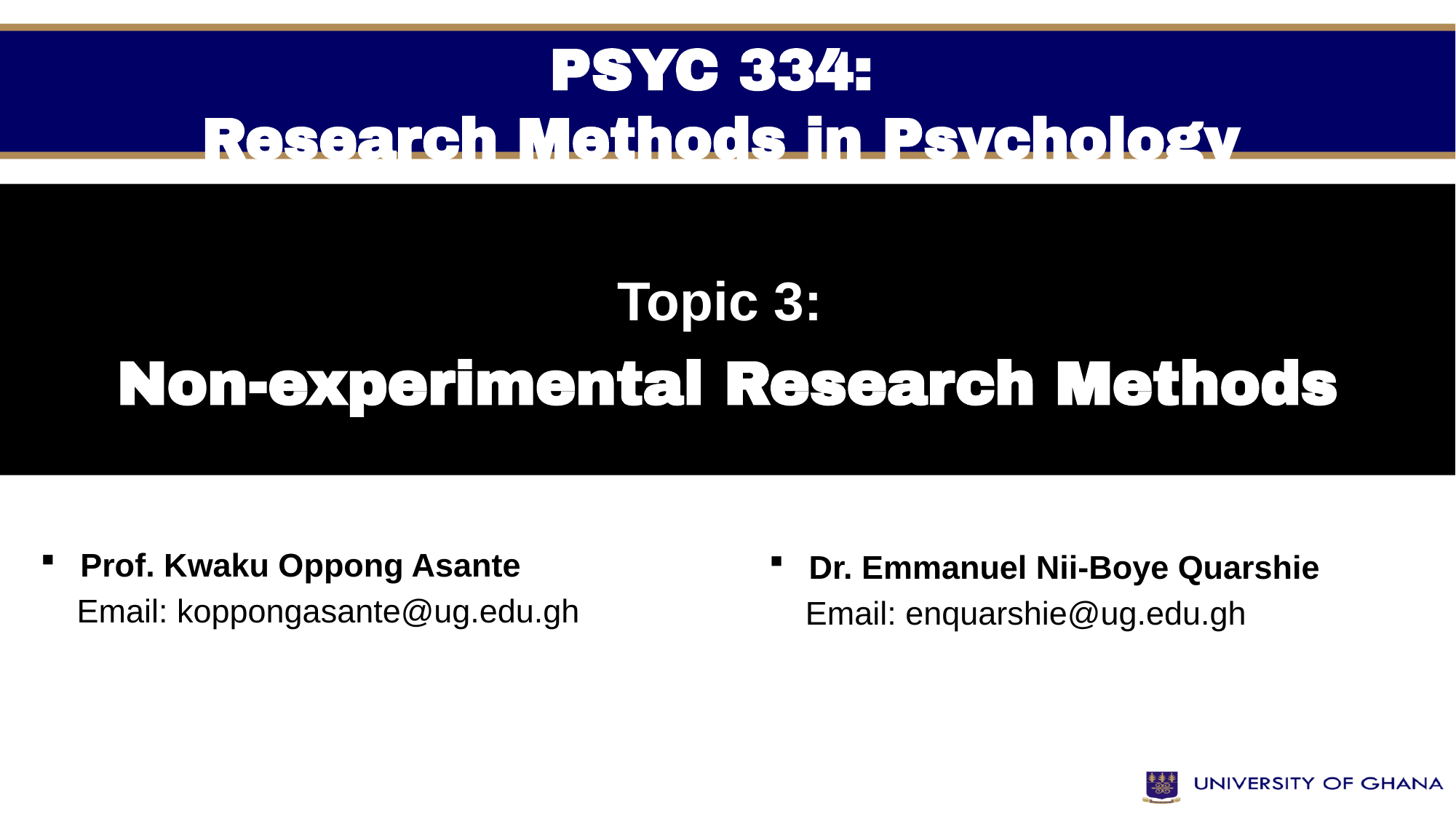

# PSYC 334: Research Methods in Psychology

Topic 3:
Non-experimental Research Methods
Prof. Kwaku Oppong Asante
    Email: koppongasante@ug.edu.gh
Dr. Emmanuel Nii-Boye Quarshie
    Email: enquarshie@ug.edu.gh